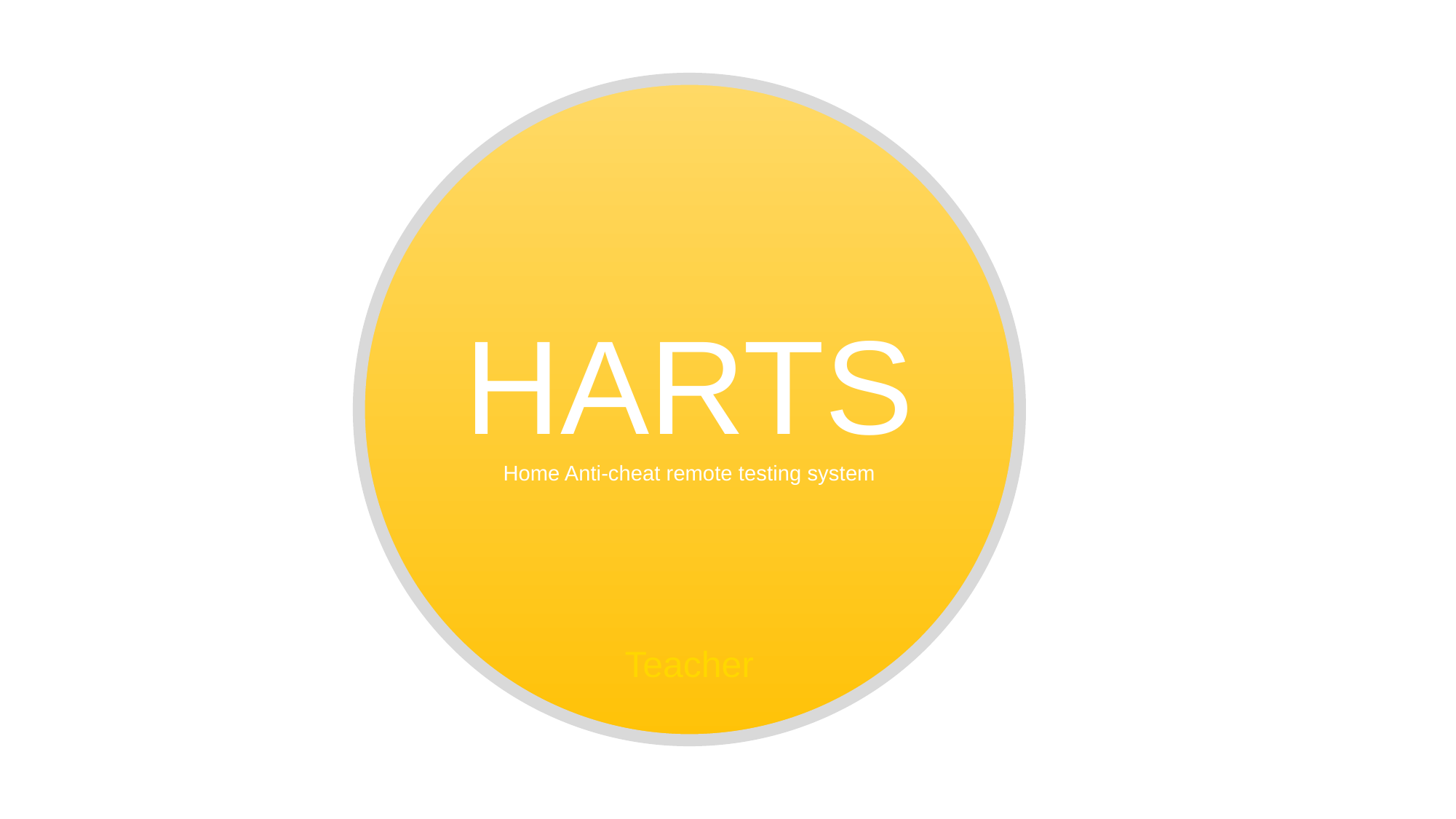

HARTS
Home Anti-cheat remote testing system
Teacher